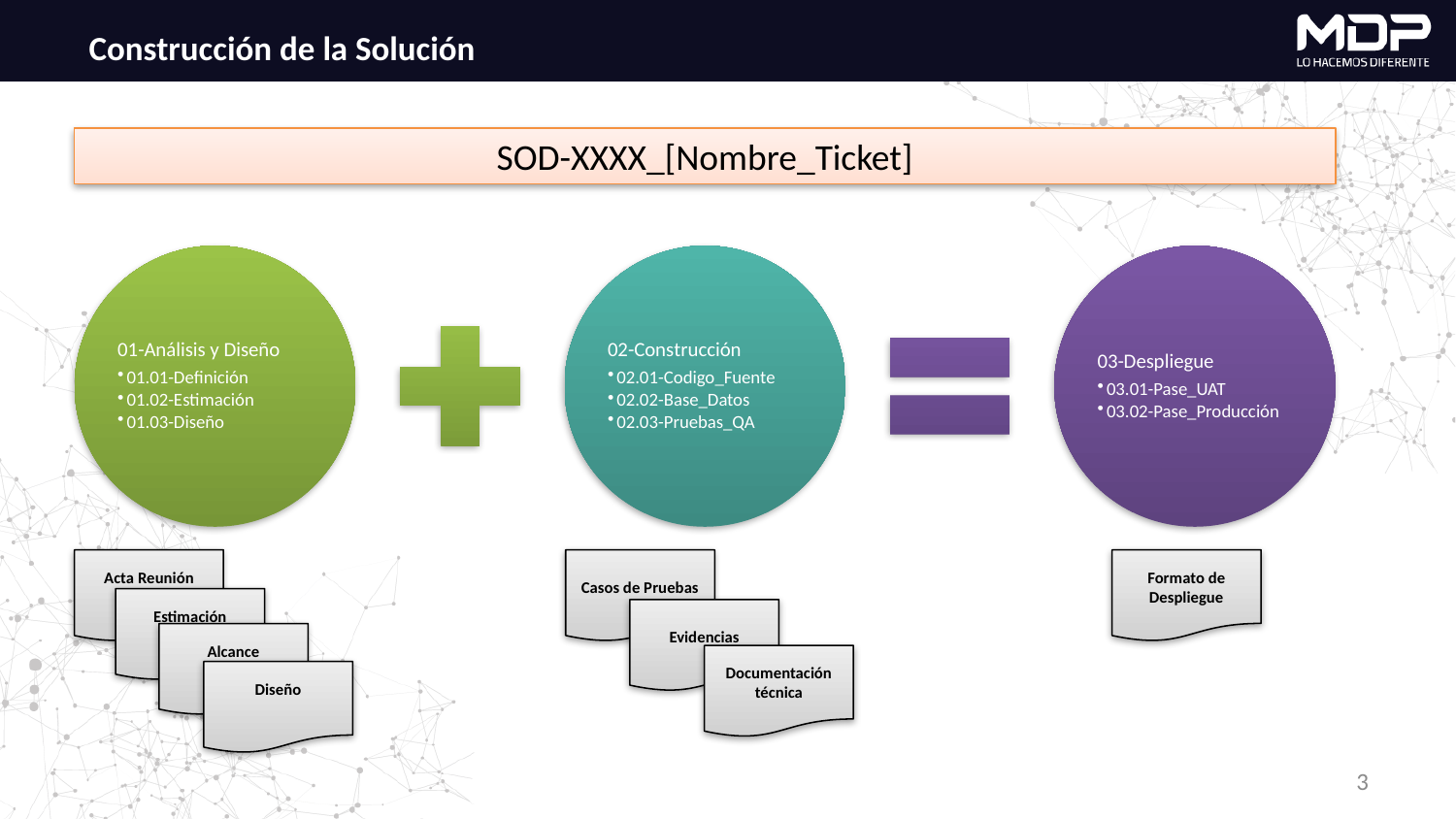

# Construcción de la Solución
SOD-XXXX_[Nombre_Ticket]
01-Análisis y Diseño
01.01-Definición
01.02-Estimación
01.03-Diseño

02-Construcción
02.01-Codigo_Fuente
02.02-Base_Datos
02.03-Pruebas_QA

03-Despliegue
03.01-Pase_UAT
03.02-Pase_Producción
Acta Reunión

Casos de Pruebas
Formato de Despliegue
Estimación

Evidencias
Alcance

Documentación técnica
Diseño

3